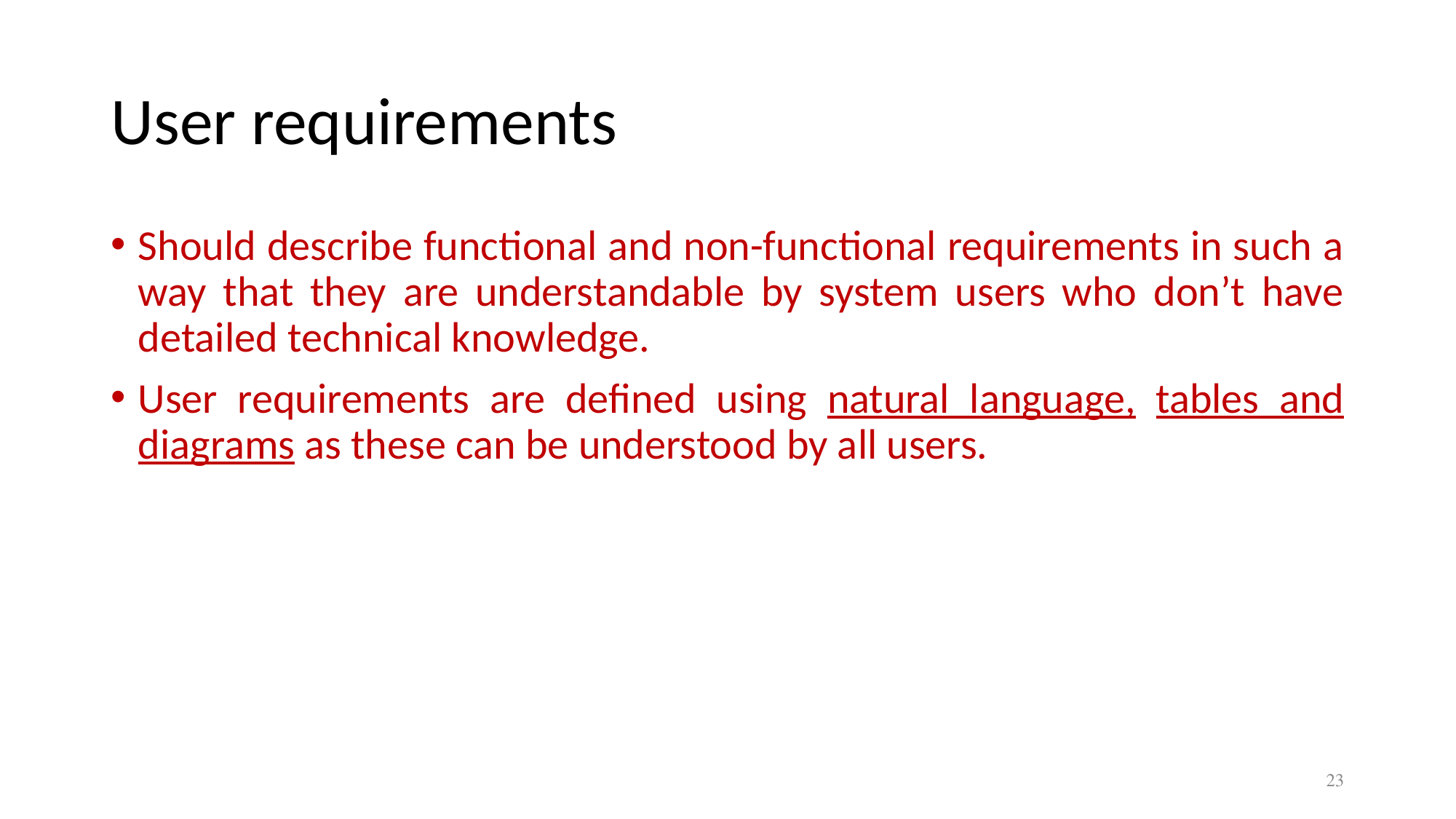

# User requirements
Should describe functional and non-functional requirements in such a way that they are understandable by system users who don’t have detailed technical knowledge.
User requirements are defined using natural language, tables and diagrams as these can be understood by all users.
23